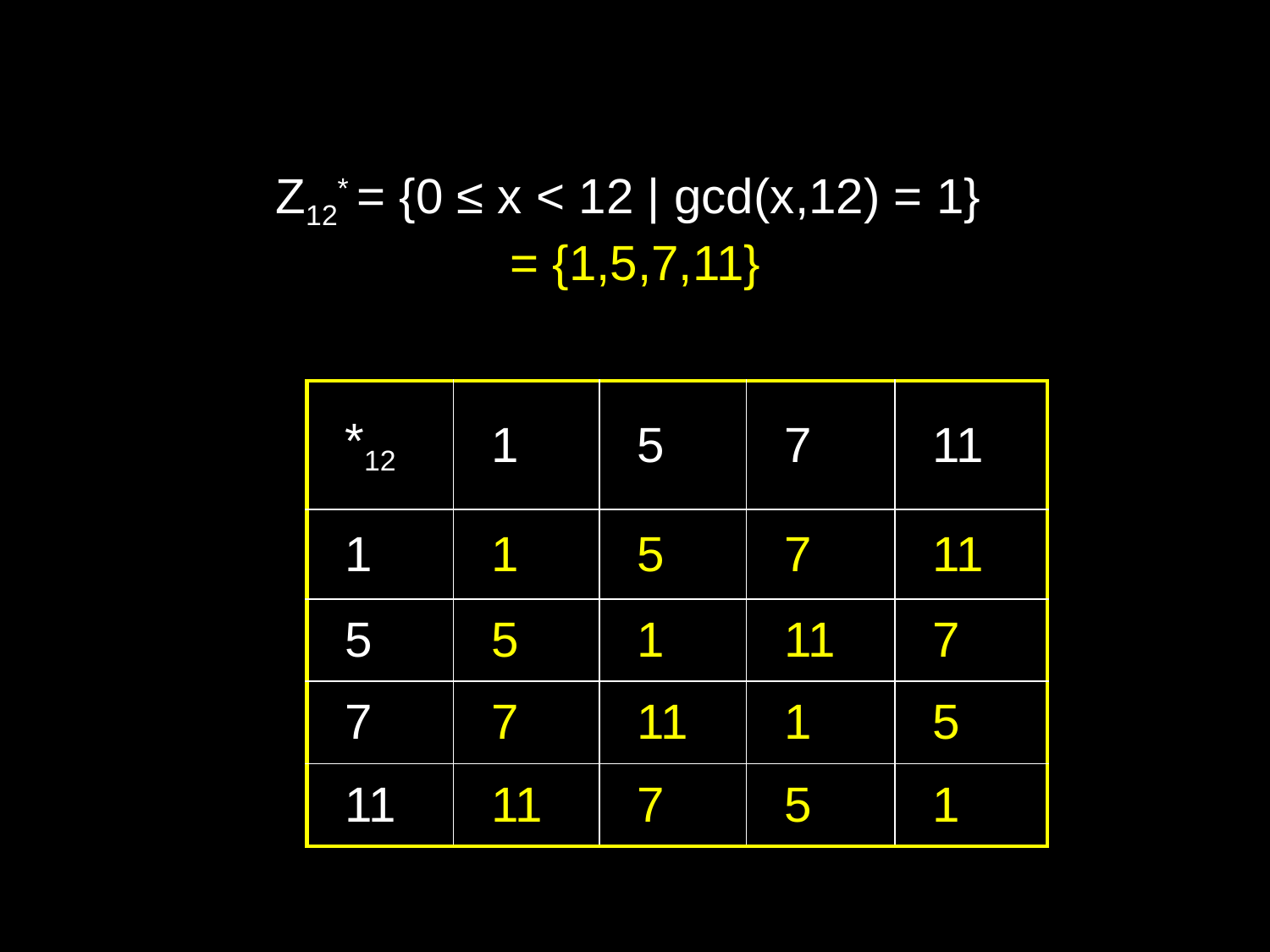

Z12* = {0 ≤ x < 12 | gcd(x,12) = 1}
= {1,5,7,11}
| \*12 | 1 | 5 | 7 | 11 |
| --- | --- | --- | --- | --- |
| 1 | 1 | 5 | 7 | 11 |
| 5 | 5 | 1 | 11 | 7 |
| 7 | 7 | 11 | 1 | 5 |
| 11 | 11 | 7 | 5 | 1 |